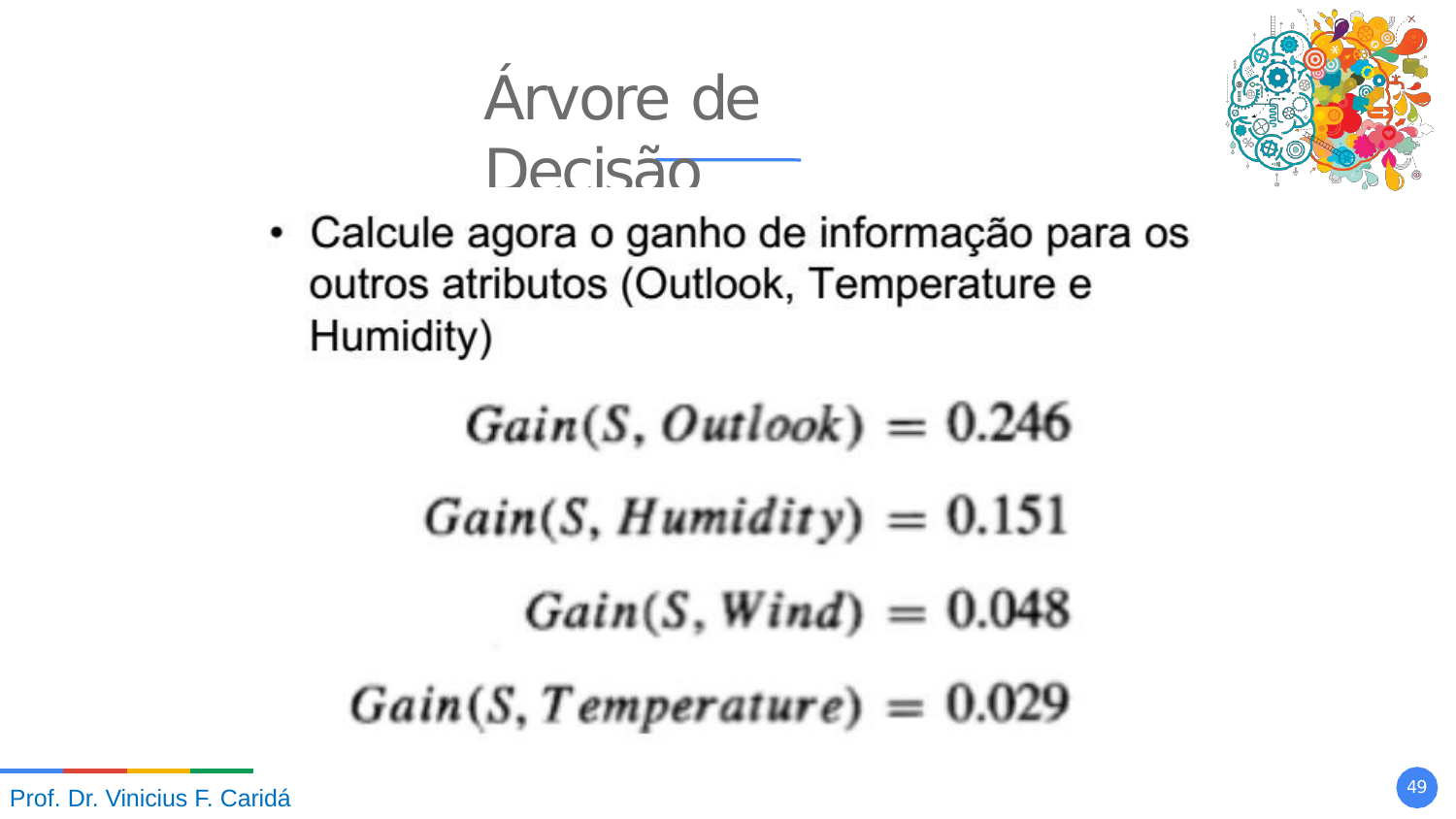

# Árvore de Decisão

49
Prof. Dr. Vinicius F. Caridá